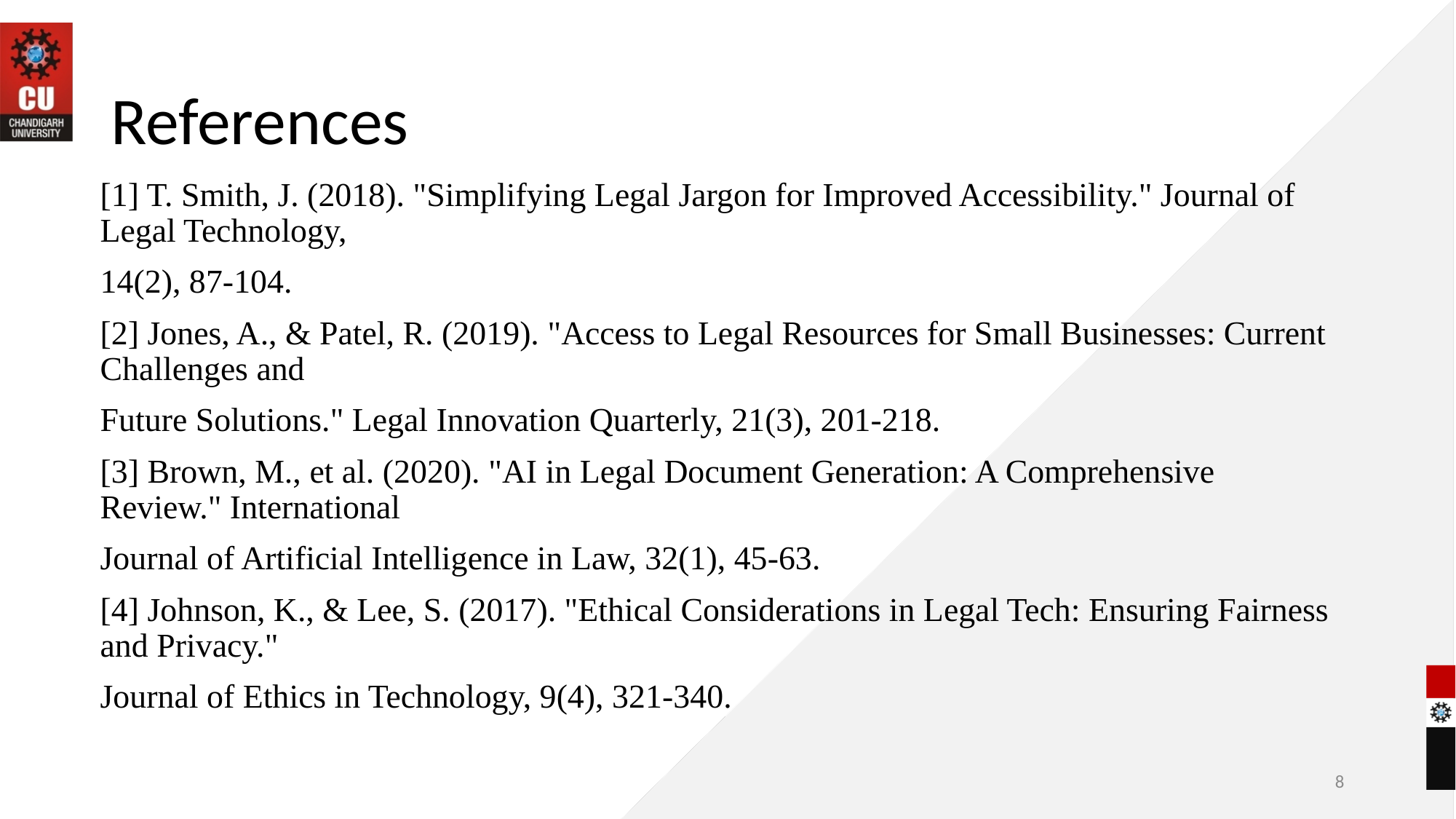

# References
[1] T. Smith, J. (2018). "Simplifying Legal Jargon for Improved Accessibility." Journal of Legal Technology,
14(2), 87-104.
[2] Jones, A., & Patel, R. (2019). "Access to Legal Resources for Small Businesses: Current Challenges and
Future Solutions." Legal Innovation Quarterly, 21(3), 201-218.
[3] Brown, M., et al. (2020). "AI in Legal Document Generation: A Comprehensive Review." International
Journal of Artificial Intelligence in Law, 32(1), 45-63.
[4] Johnson, K., & Lee, S. (2017). "Ethical Considerations in Legal Tech: Ensuring Fairness and Privacy."
Journal of Ethics in Technology, 9(4), 321-340.

8